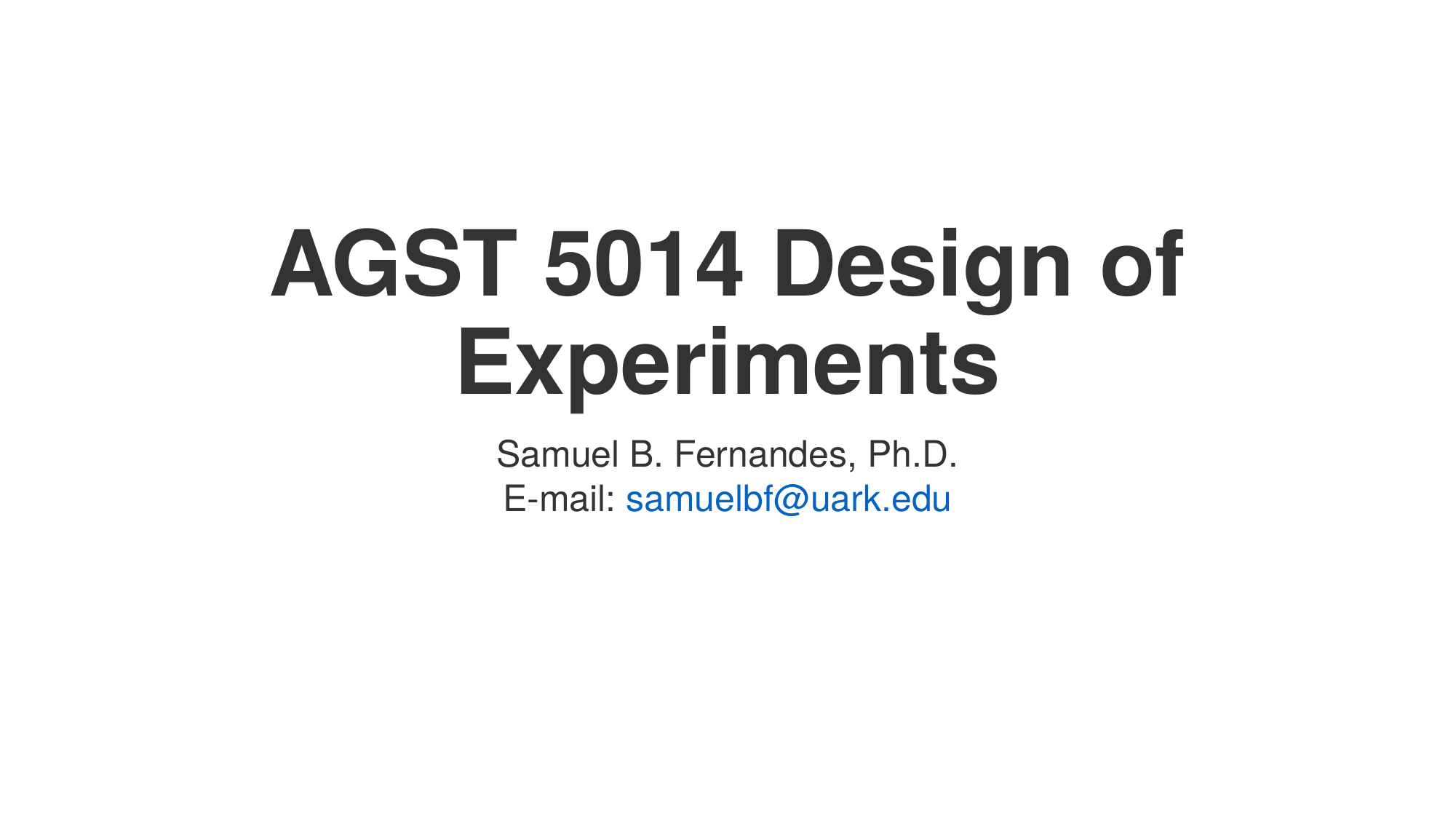

# AGST 5014 Design of Experiments
Samuel B. Fernandes, Ph.D.
E-mail: samuelbf@uark.edu